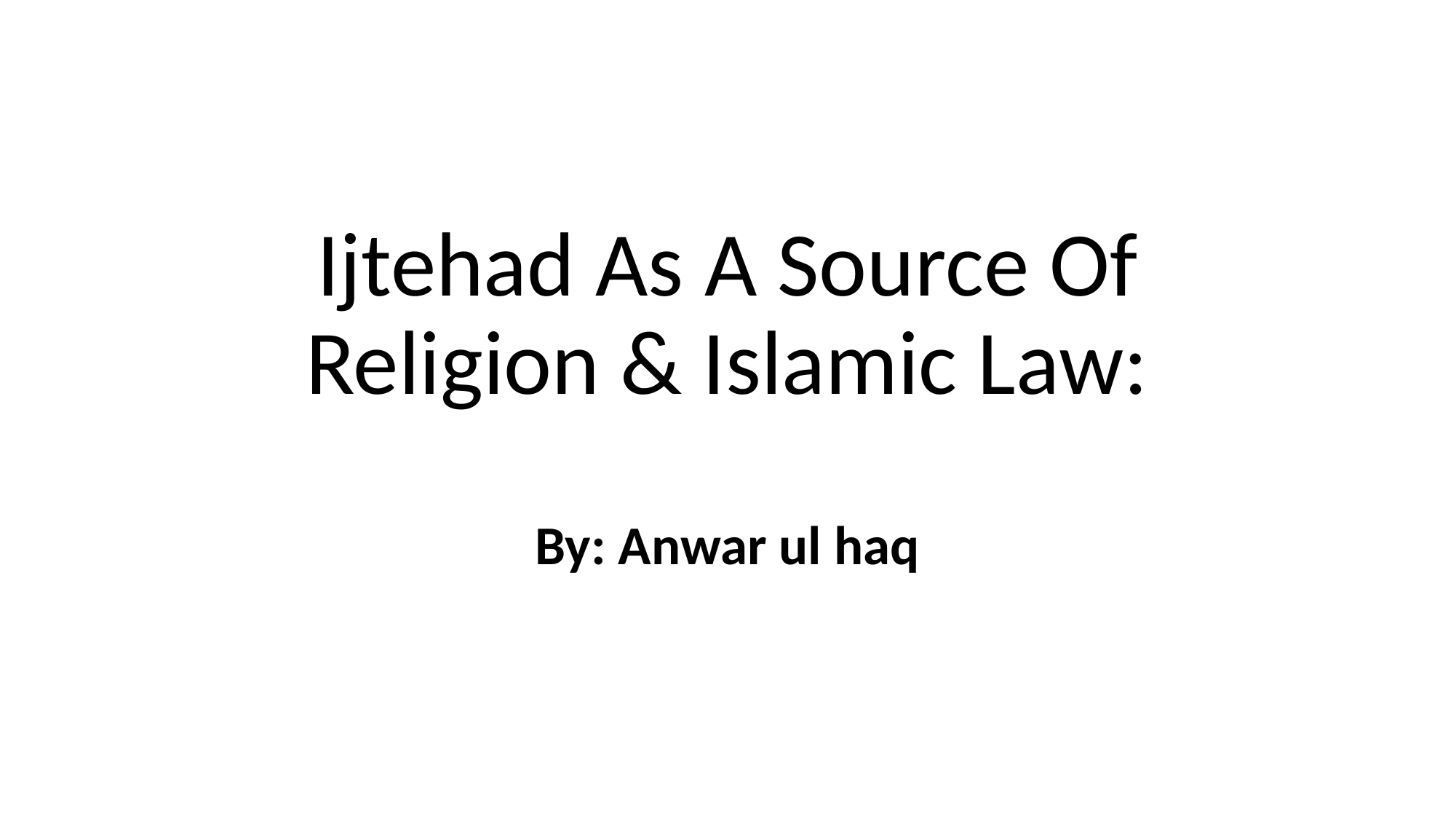

# Ijtehad As A Source Of Religion & Islamic Law:
By: Anwar ul haq